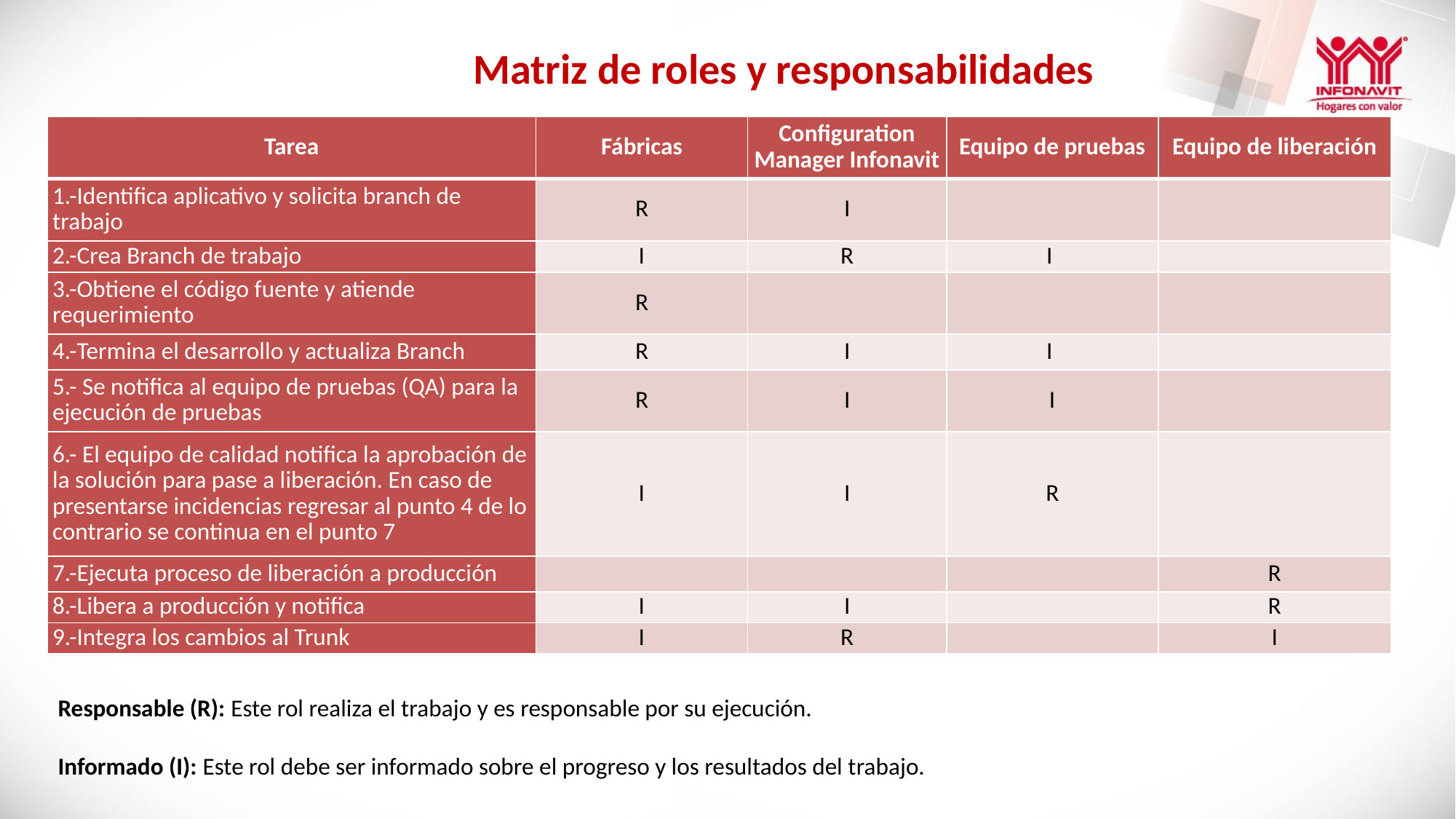

Matriz de roles y responsabilidades
| Tarea | Fábricas | Configuration Manager Infonavit | Equipo de pruebas | Equipo de liberación |
| --- | --- | --- | --- | --- |
| 1.-Identifica aplicativo y solicita branch de trabajo | R | I |  |  |
| 2.-Crea Branch de trabajo | I | R | I |  |
| 3.-Obtiene el código fuente y atiende requerimiento | R |  |  |  |
| 4.-Termina el desarrollo y actualiza Branch | R | I | I |  |
| 5.- Se notifica al equipo de pruebas (QA) para la ejecución de pruebas | R | I | I |  |
| 6.- El equipo de calidad notifica la aprobación de la solución para pase a liberación. En caso de presentarse incidencias regresar al punto 4 de lo contrario se continua en el punto 7 | I | I | R |  |
| 7.-Ejecuta proceso de liberación a producción |  |  |  | R |
| 8.-Libera a producción y notifica | I | I |  | R |
| 9.-Integra los cambios al Trunk | I | R |  | I |
Responsable (R): Este rol realiza el trabajo y es responsable por su ejecución.

Informado (I): Este rol debe ser informado sobre el progreso y los resultados del trabajo.